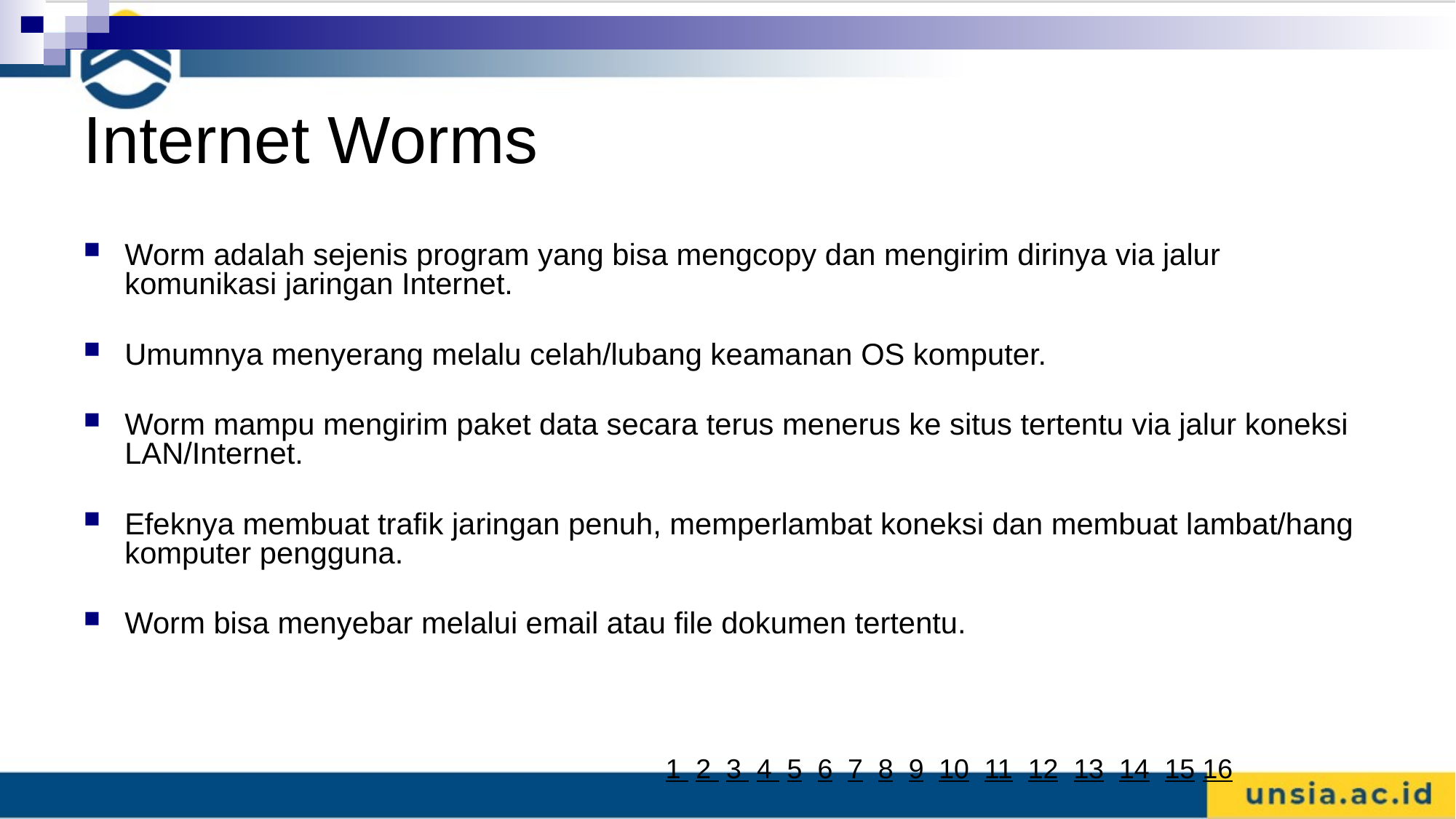

# Internet Worms
Worm adalah sejenis program yang bisa mengcopy dan mengirim dirinya via jalur komunikasi jaringan Internet.

Umumnya menyerang melalu celah/lubang keamanan OS komputer.

Worm mampu mengirim paket data secara terus menerus ke situs tertentu via jalur koneksi LAN/Internet.

Efeknya membuat trafik jaringan penuh, memperlambat koneksi dan membuat lambat/hang komputer pengguna.

Worm bisa menyebar melalui email atau file dokumen tertentu.
1  2  3  4  5  6  7  8  9  10  11  12  13  14  15 16